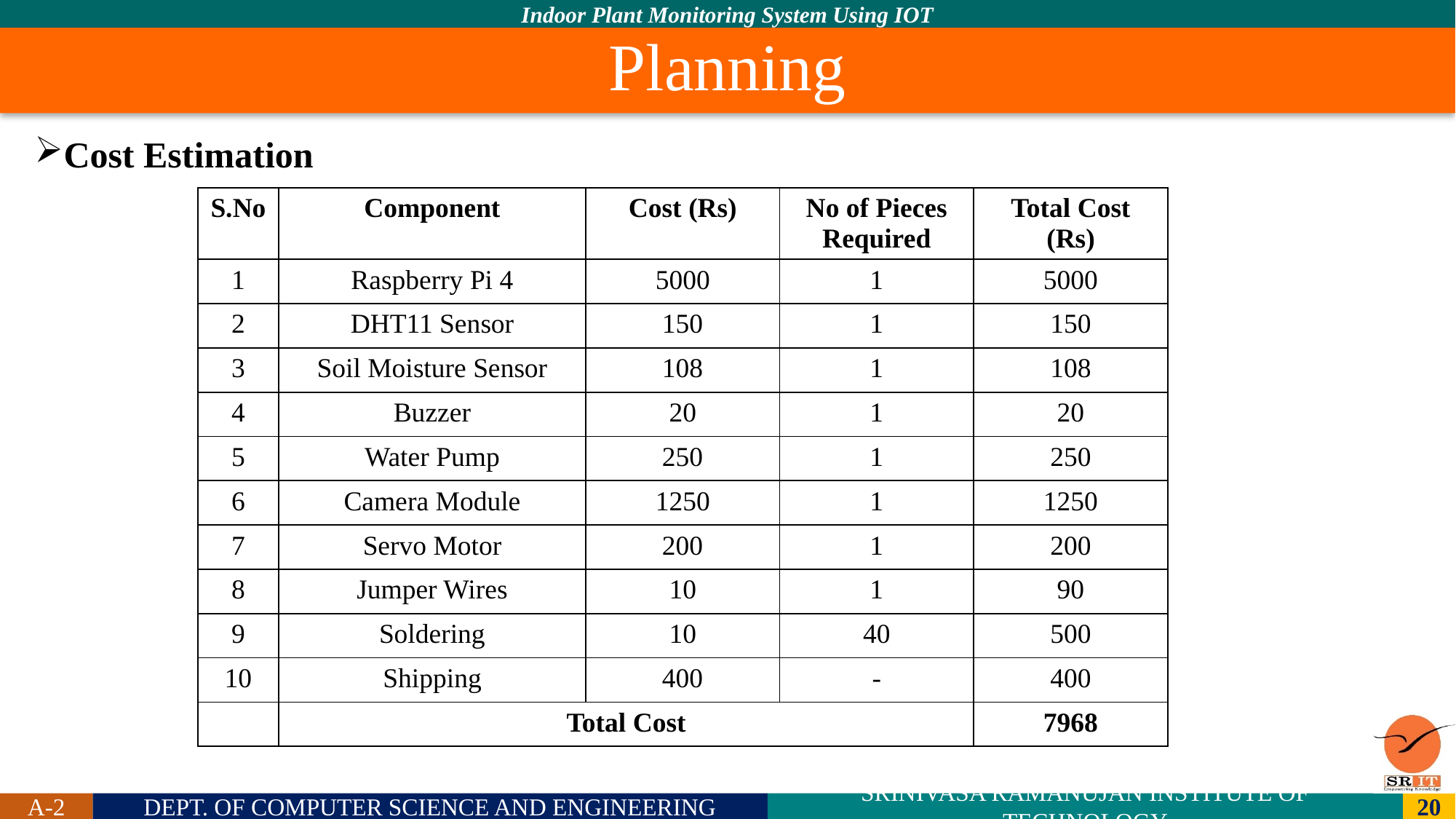

# Planning
Cost Estimation

| S.No | Component | Cost (Rs) | No of Pieces Required | Total Cost (Rs) |
| --- | --- | --- | --- | --- |
| 1 | Raspberry Pi 4 | 5000 | 1 | 5000 |
| 2 | DHT11 Sensor | 150 | 1 | 150 |
| 3 | Soil Moisture Sensor | 108 | 1 | 108 |
| 4 | Buzzer | 20 | 1 | 20 |
| 5 | Water Pump | 250 | 1 | 250 |
| 6 | Camera Module | 1250 | 1 | 1250 |
| 7 | Servo Motor | 200 | 1 | 200 |
| 8 | Jumper Wires | 10 | 1 | 90 |
| 9 | Soldering | 10 | 40 | 500 |
| 10 | Shipping | 400 | - | 400 |
|  | Total Cost |  |  | 7968 |